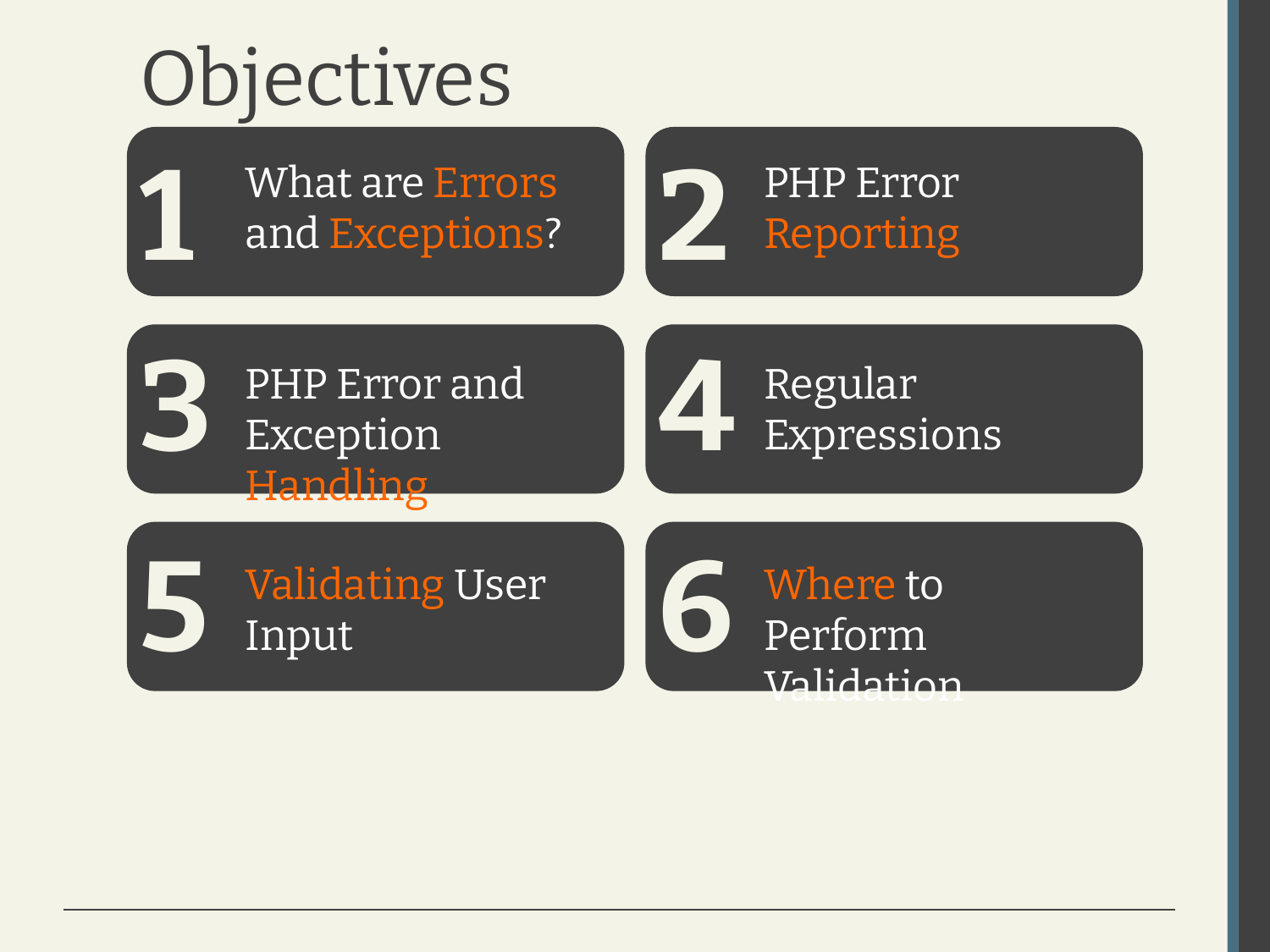

# Objectives

1

2
What are Errors and Exceptions?
PHP Error Reporting
3
4

PHP Error and Exception Handling
Regular Expressions
5
6

Validating User Input
Where to Perform Validation